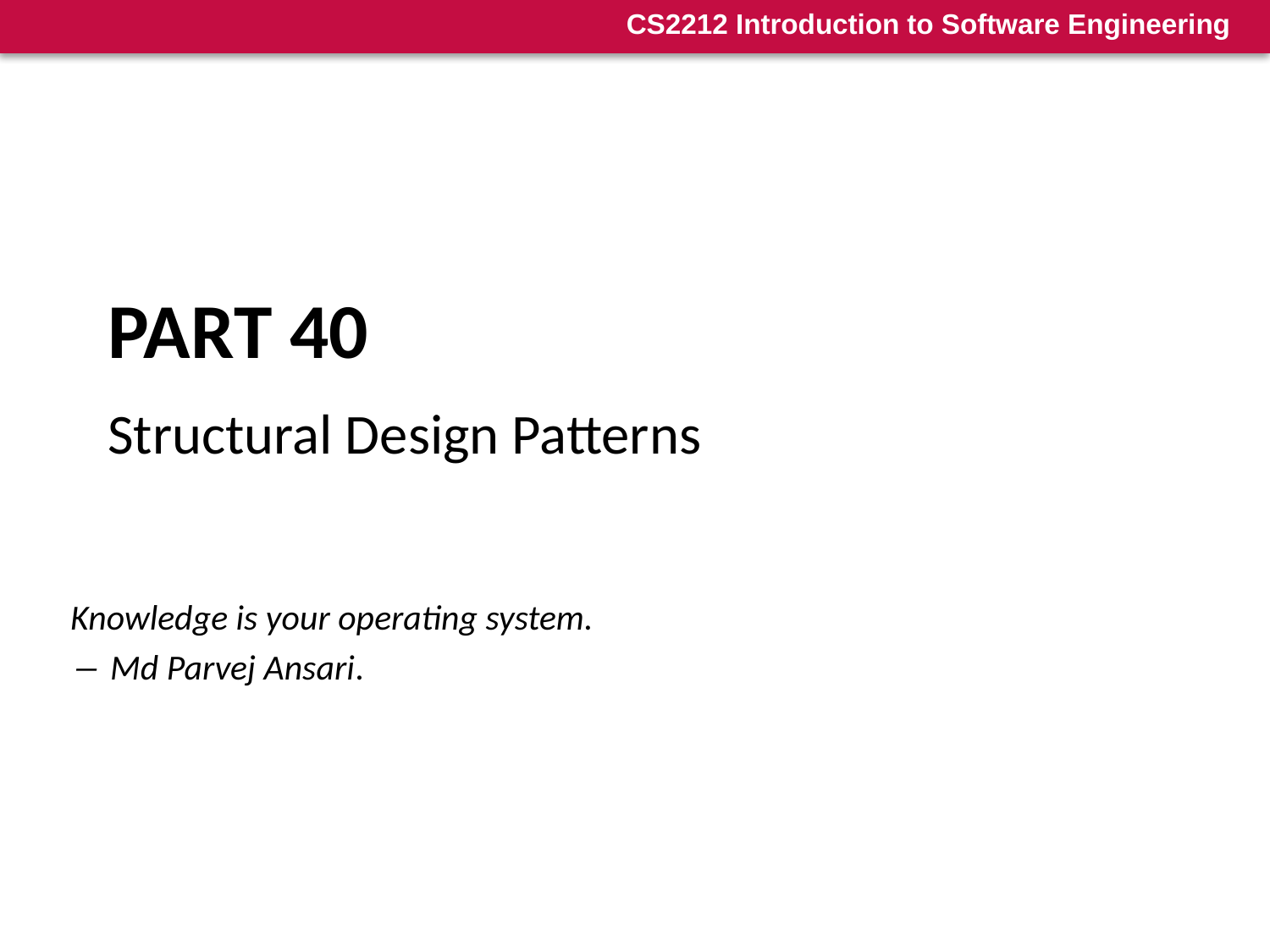

# Part 40
Structural Design Patterns

Knowledge is your operating system.
― Md Parvej Ansari.